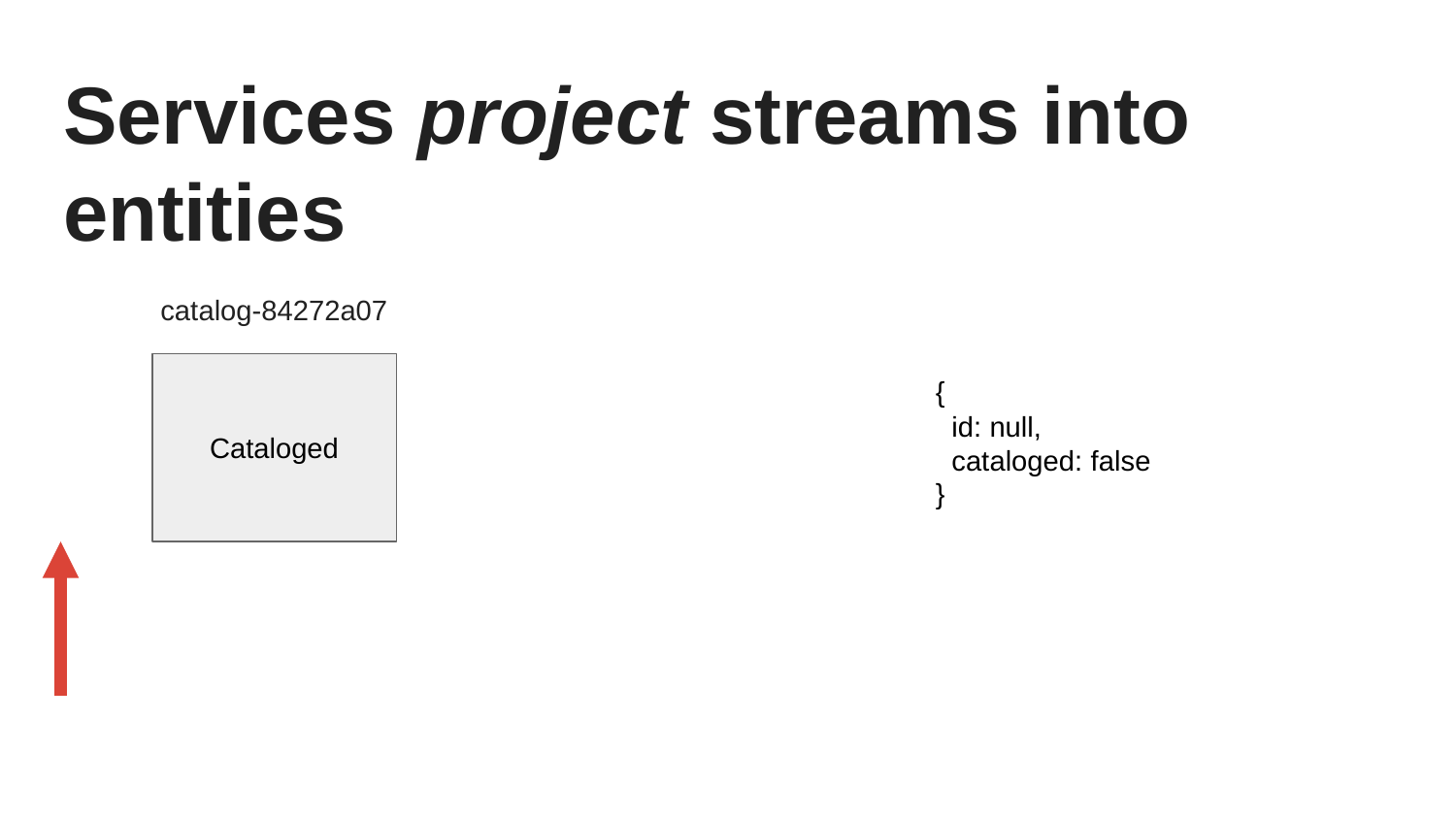

# Services project streams into entities
catalog-84272a07
Cataloged
{
  id: null,
  cataloged: false
}